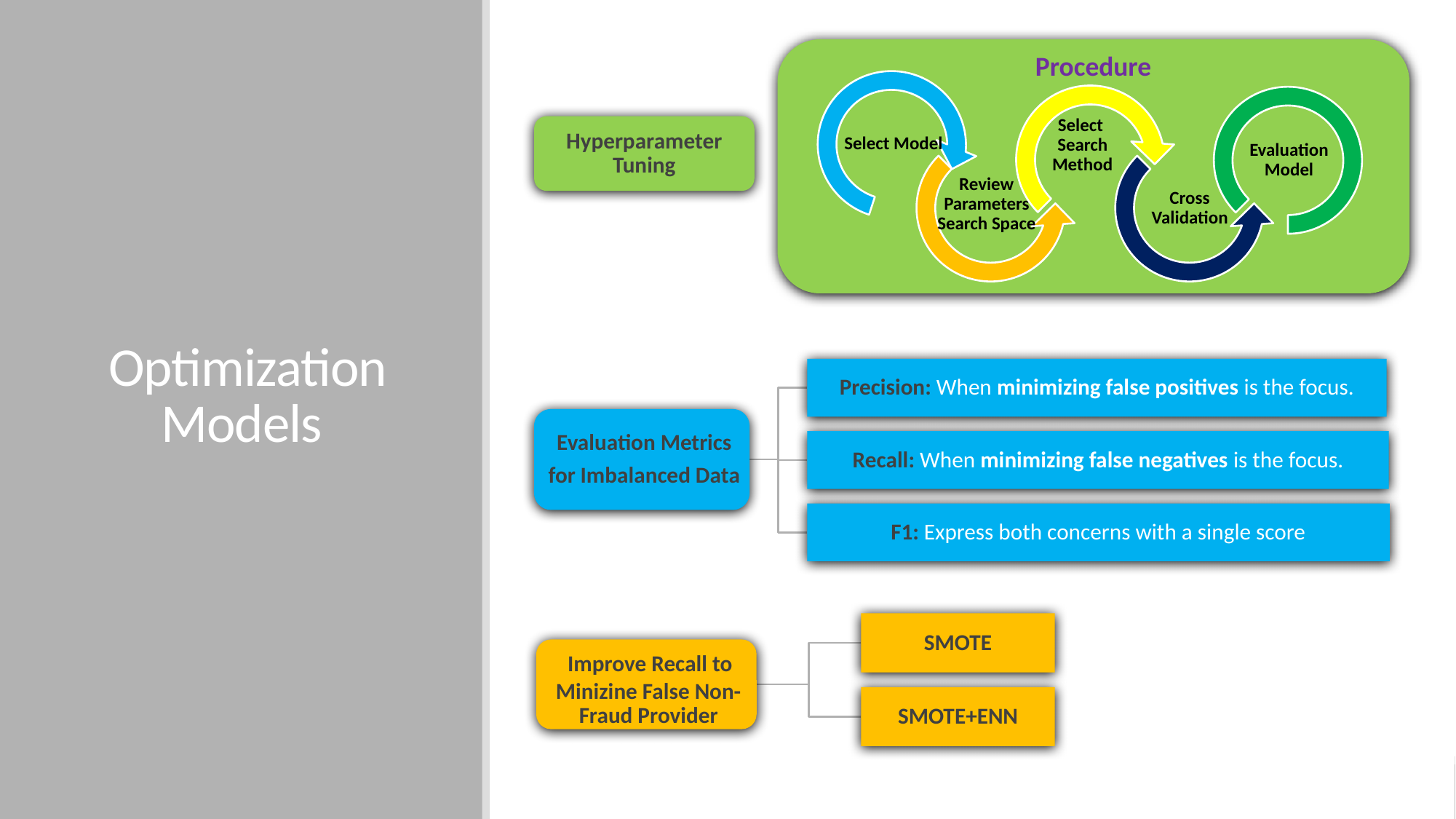

Select Model

Review Parameters Search Space

Select
Search Method

Cross Validation

Evaluation Model
Procedure
Hyperparameter Tuning
# Optimization Models

Evaluation Metrics
for Imbalanced Data
Precision: When minimizing false positives is the focus.
Recall: When minimizing false negatives is the focus.
F1: Express both concerns with a single score

 Improve Recall to  Minizine False Non-Fraud Provider
SMOTE
SMOTE+ENN